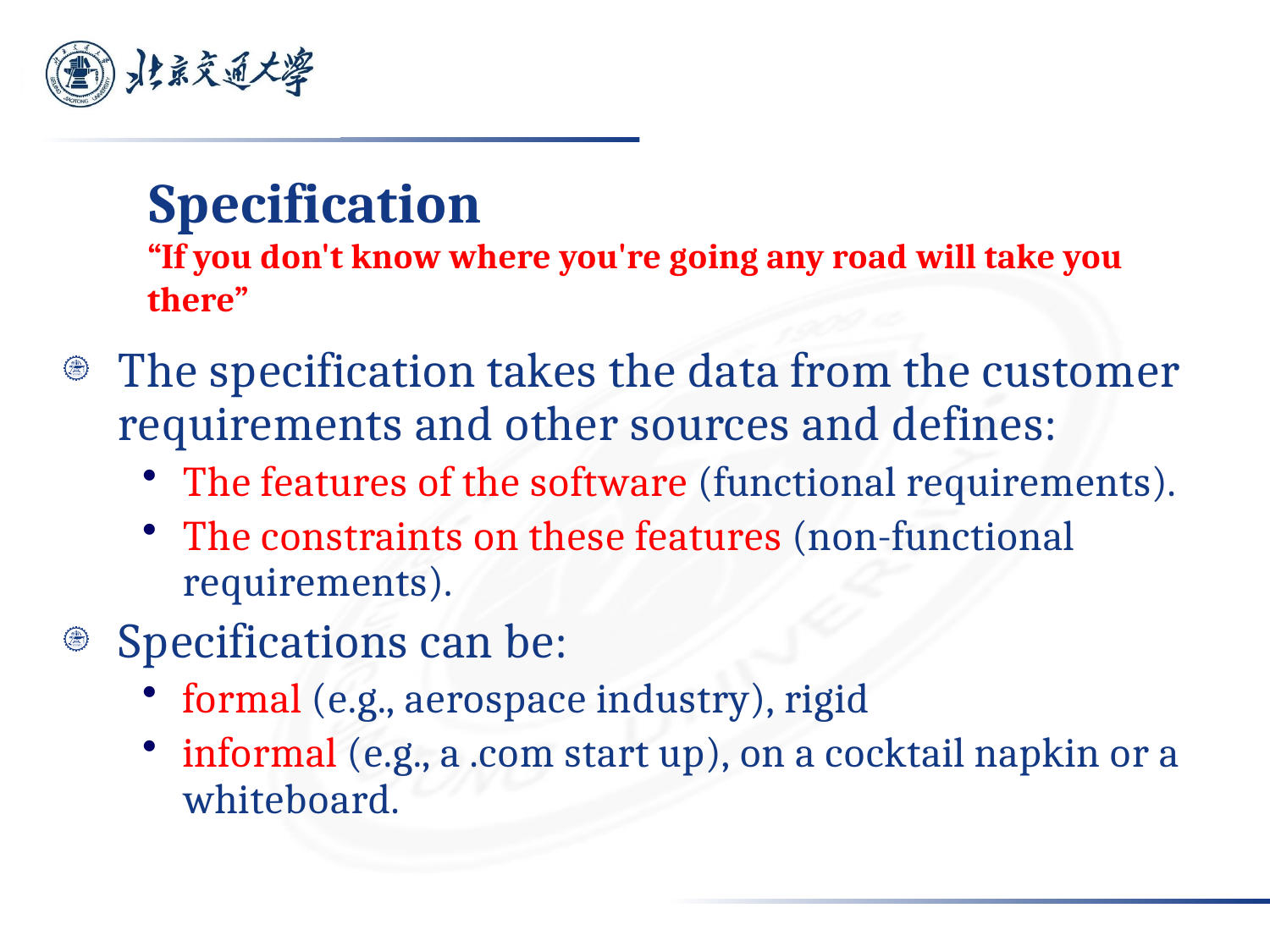

#
Specification
“If you don't know where you're going any road will take you there”
The specification takes the data from the customer requirements and other sources and defines:
The features of the software (functional requirements).
The constraints on these features (non-functional requirements).
Specifications can be:
formal (e.g., aerospace industry), rigid
informal (e.g., a .com start up), on a cocktail napkin or a whiteboard.